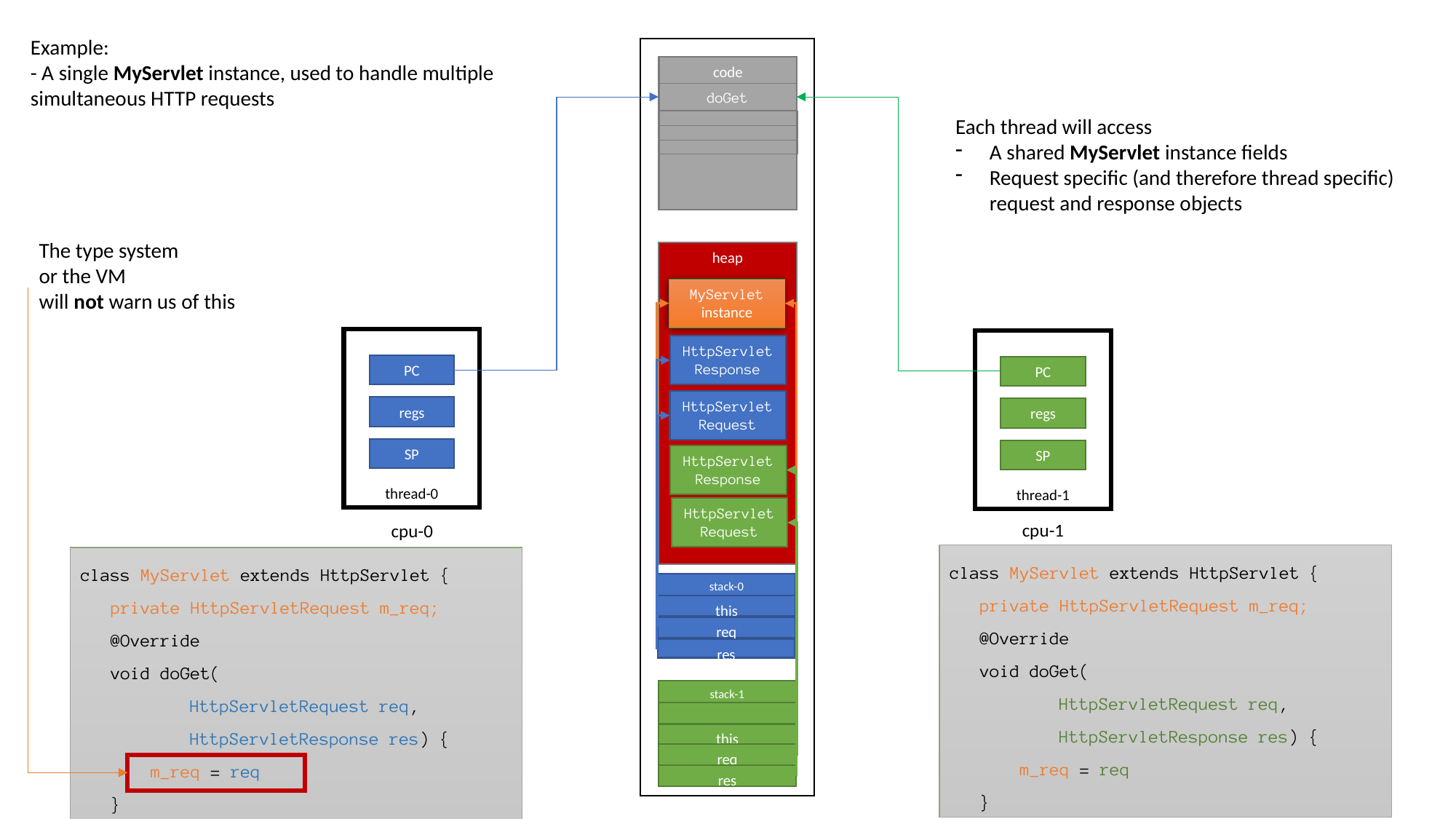

Example:
- A single MyServlet instance, used to handle multiple simultaneous HTTP requests

code
doGet
Each thread will access
A shared MyServlet instance fields
Request specific (and therefore thread specific) request and response objects

The type system
or the VM
will not warn us of this

heap
MyServlet
instance

thread-0
thread-1
HttpServlet
Response

PC
PC
HttpServlet
Request

regs
regs
SP
SP
HttpServlet
Response

HttpServlet
Request

cpu-1
cpu-0
class MyServlet extends HttpServlet {
   private HttpServletRequest m_req;
   @Override
   void doGet(
	HttpServletRequest req,
	HttpServletResponse res) {
       m_req = req
   }
class MyServlet extends HttpServlet {
   private HttpServletRequest m_req;
   @Override
   void doGet(
	HttpServletRequest req,
	HttpServletResponse res) {
       m_req = req
   }
stack-0
this
req

res
stack-1

this
req

res